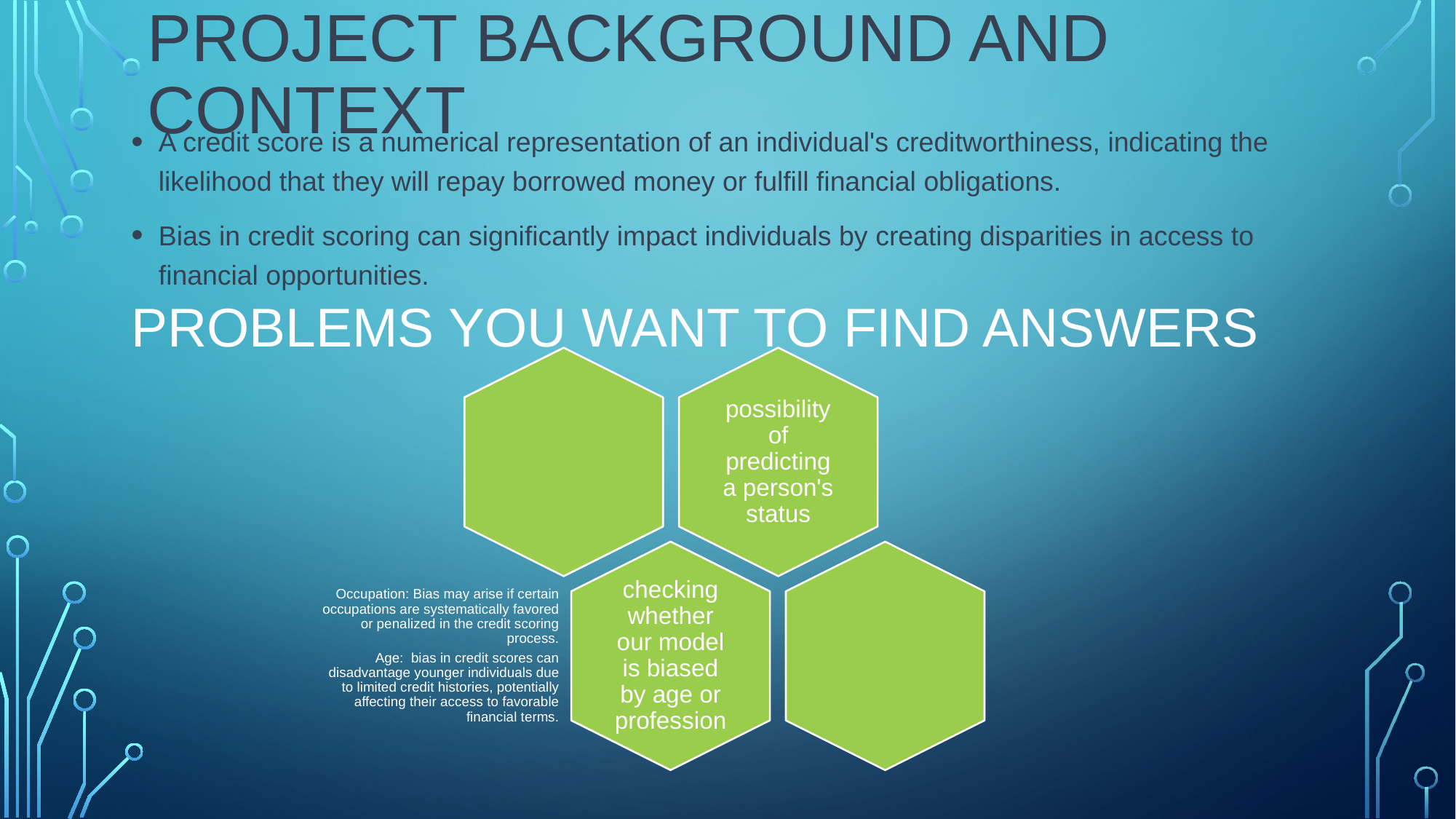

# Project background and context
A credit score is a numerical representation of an individual's creditworthiness, indicating the likelihood that they will repay borrowed money or fulfill financial obligations.
Bias in credit scoring can significantly impact individuals by creating disparities in access to financial opportunities.
Problems you want to find answers
possibility of predicting a person's status

checking whether our model is biased by age or profession
Occupation: Bias may arise if certain occupations are systematically favored or penalized in the credit scoring process.
Age:  bias in credit scores can disadvantage younger individuals due to limited credit histories, potentially affecting their access to favorable financial terms.